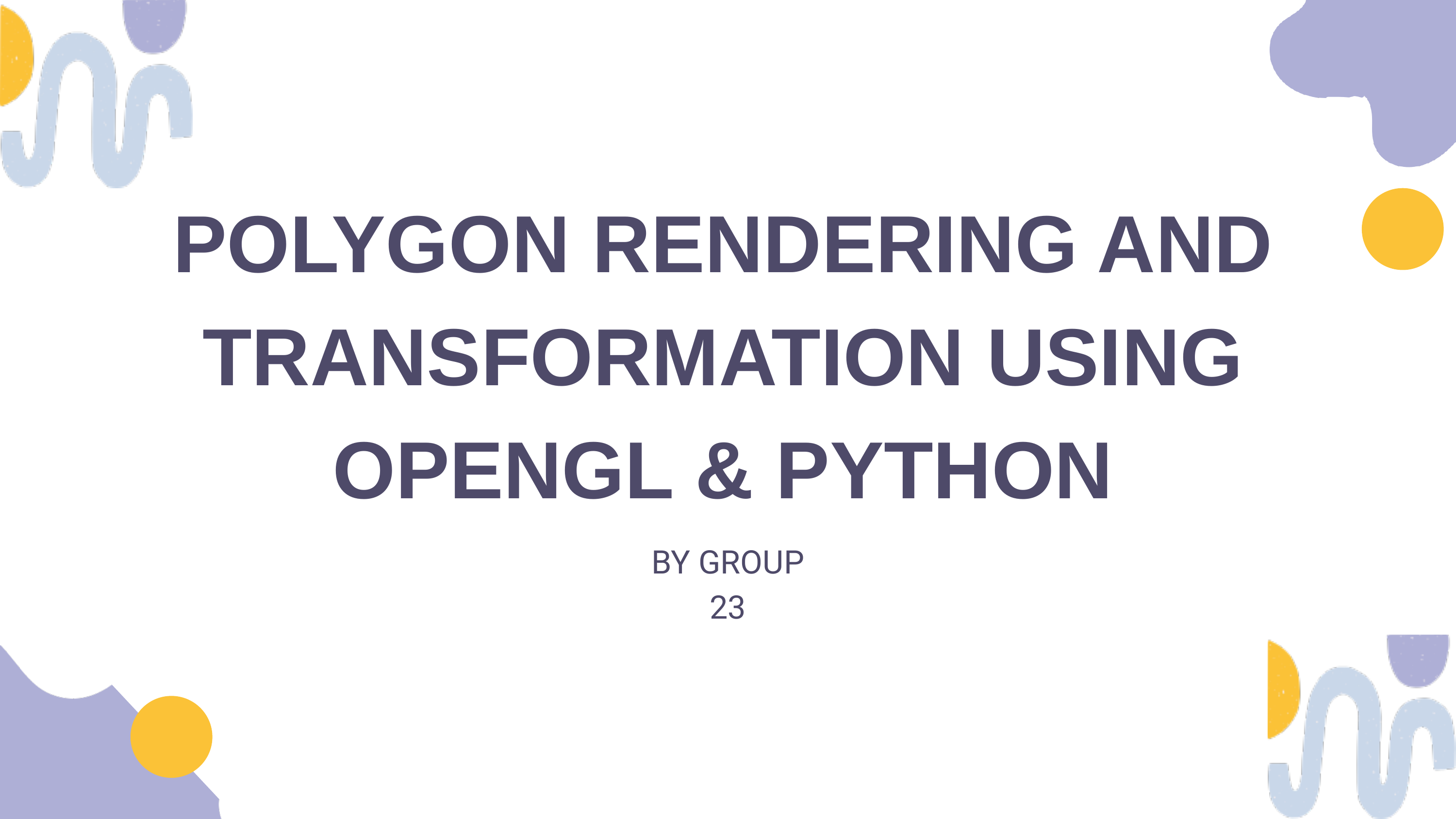

POLYGON RENDERING AND TRANSFORMATION USING OPENGL & PYTHON

BY GROUP 23